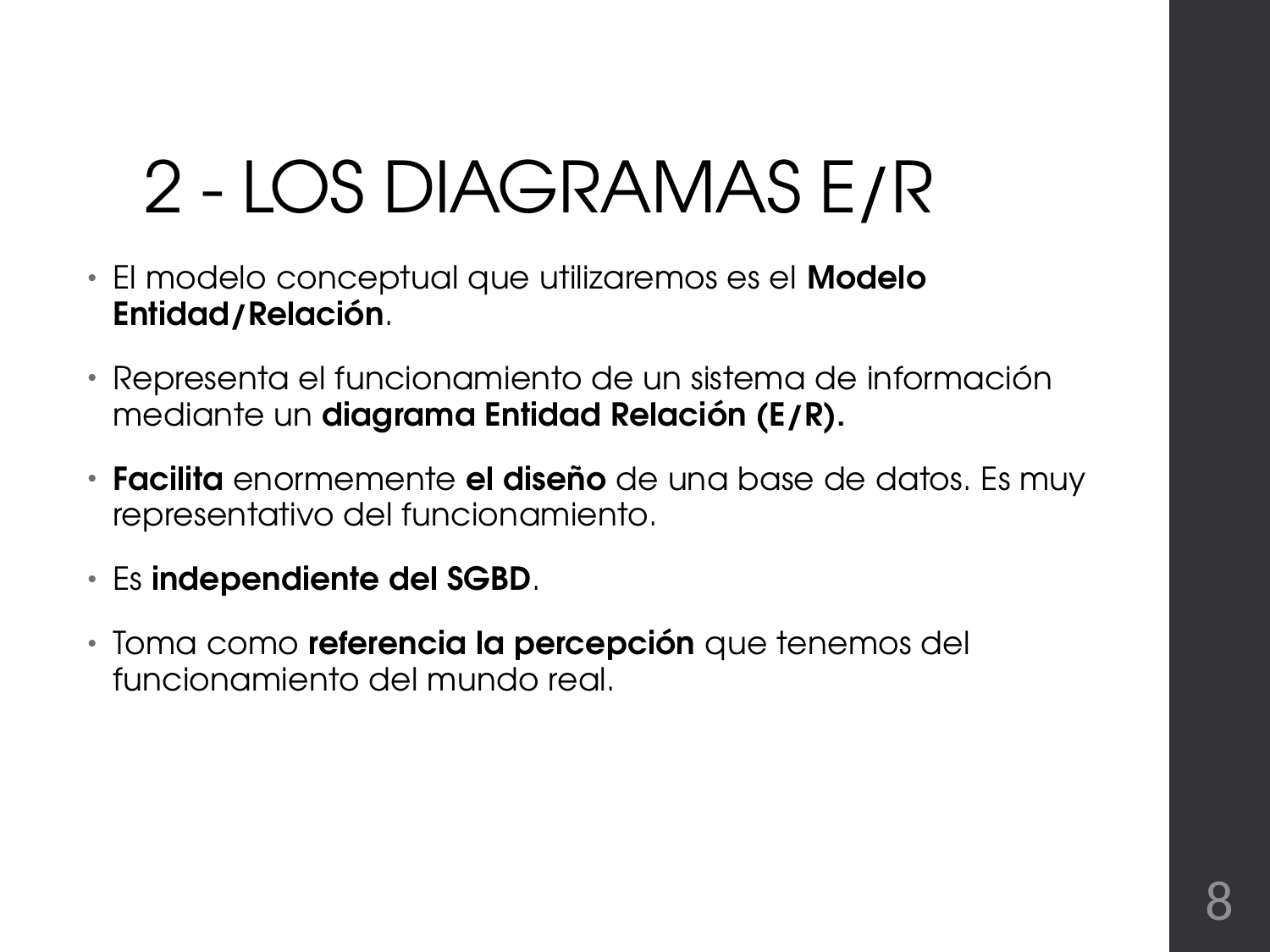

# 2 - LOS DIAGRAMAS E/R
El modelo conceptual que utilizaremos es el Modelo Entidad/Relación.
Representa el funcionamiento de un sistema de información mediante un diagrama Entidad Relación (E/R).
Facilita enormemente el diseño de una base de datos. Es muy representativo del funcionamiento.
Es independiente del SGBD.
Toma como referencia la percepción que tenemos del funcionamiento del mundo real.
8